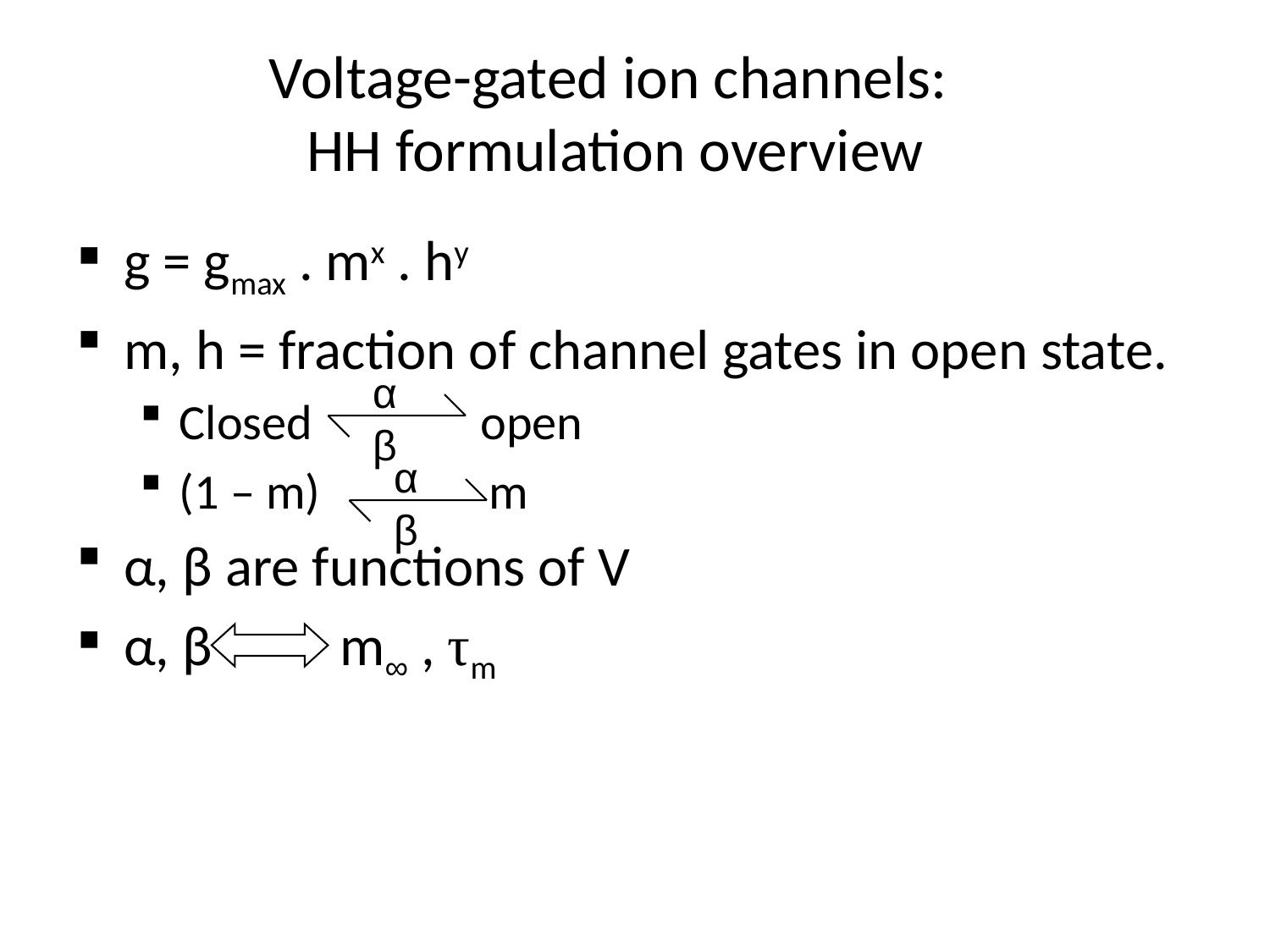

# Voltage-gated ion channels: HH formulation overview
g = gmax . mx . hy
m, h = fraction of channel gates in open state.
Closed               open
(1 – m)               m
α, β are functions of V
α, β          m∞ , τm
α

β

α

β